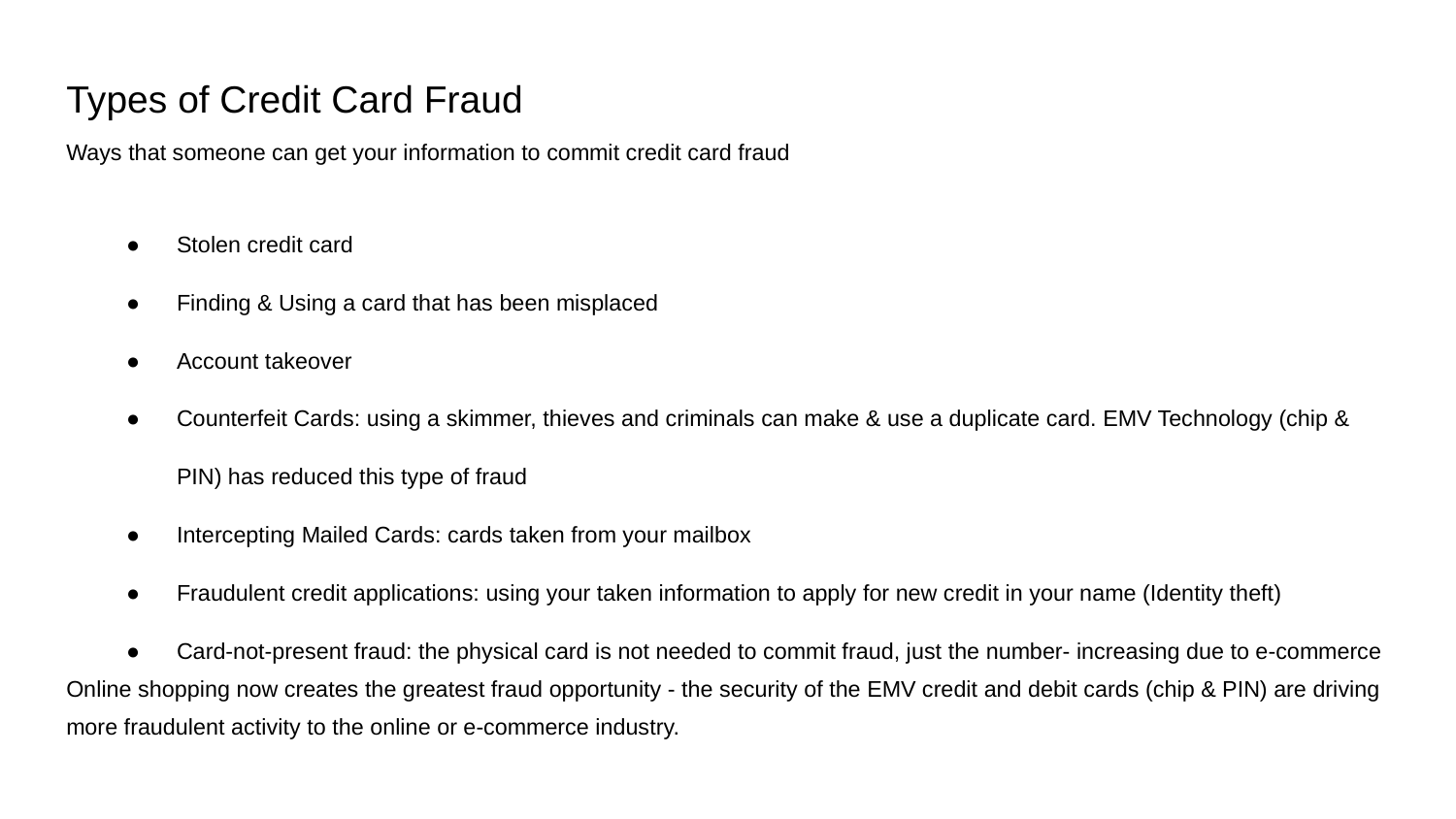

Types of Credit Card Fraud
Ways that someone can get your information to commit credit card fraud
Stolen credit card
Finding & Using a card that has been misplaced
Account takeover
Counterfeit Cards: using a skimmer, thieves and criminals can make & use a duplicate card. EMV Technology (chip & PIN) has reduced this type of fraud
Intercepting Mailed Cards: cards taken from your mailbox
Fraudulent credit applications: using your taken information to apply for new credit in your name (Identity theft)
Card-not-present fraud: the physical card is not needed to commit fraud, just the number- increasing due to e-commerce
Online shopping now creates the greatest fraud opportunity - the security of the EMV credit and debit cards (chip & PIN) are driving more fraudulent activity to the online or e-commerce industry.